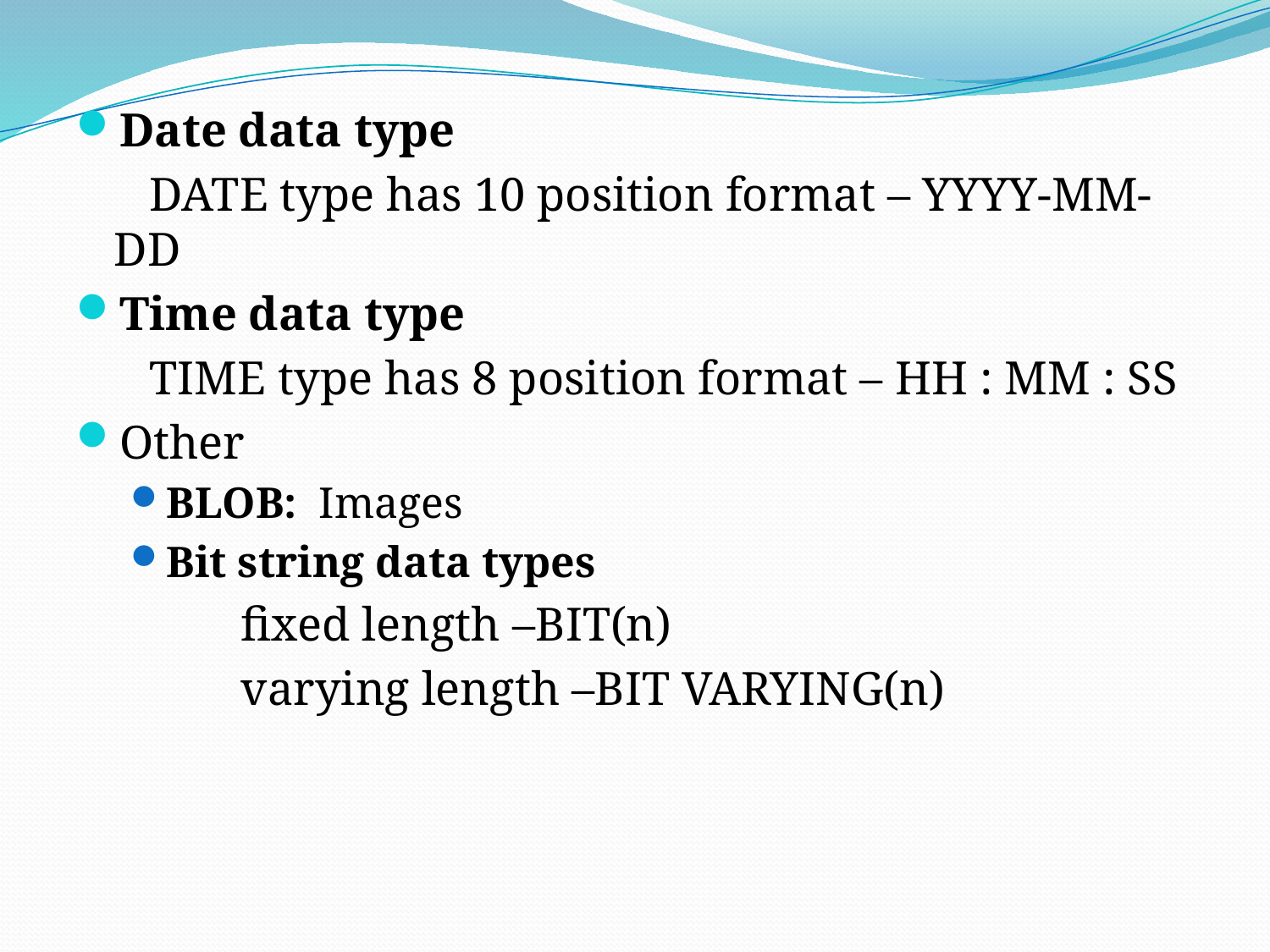

Date data type
	   DATE type has 10 position format – YYYY-MM-DD
Time data type
	   TIME type has 8 position format – HH : MM : SS
Other
BLOB:  Images
Bit string data types
		fixed length –BIT(n)
		varying length –BIT VARYING(n)